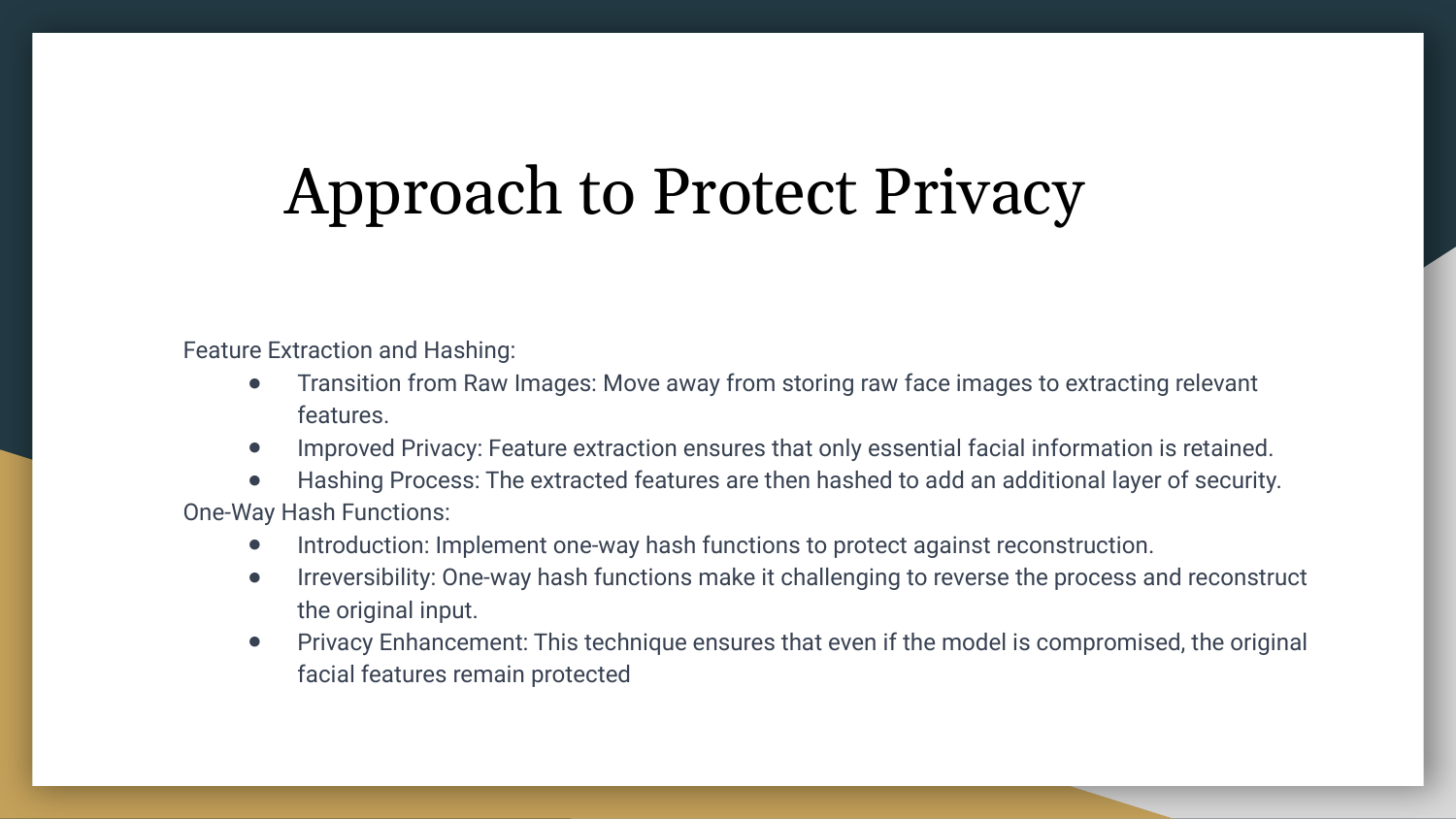

# Approach to Protect Privacy
Feature Extraction and Hashing:
Transition from Raw Images: Move away from storing raw face images to extracting relevant features.
Improved Privacy: Feature extraction ensures that only essential facial information is retained.
Hashing Process: The extracted features are then hashed to add an additional layer of security.
One-Way Hash Functions:
Introduction: Implement one-way hash functions to protect against reconstruction.
Irreversibility: One-way hash functions make it challenging to reverse the process and reconstruct the original input.
Privacy Enhancement: This technique ensures that even if the model is compromised, the original facial features remain protected